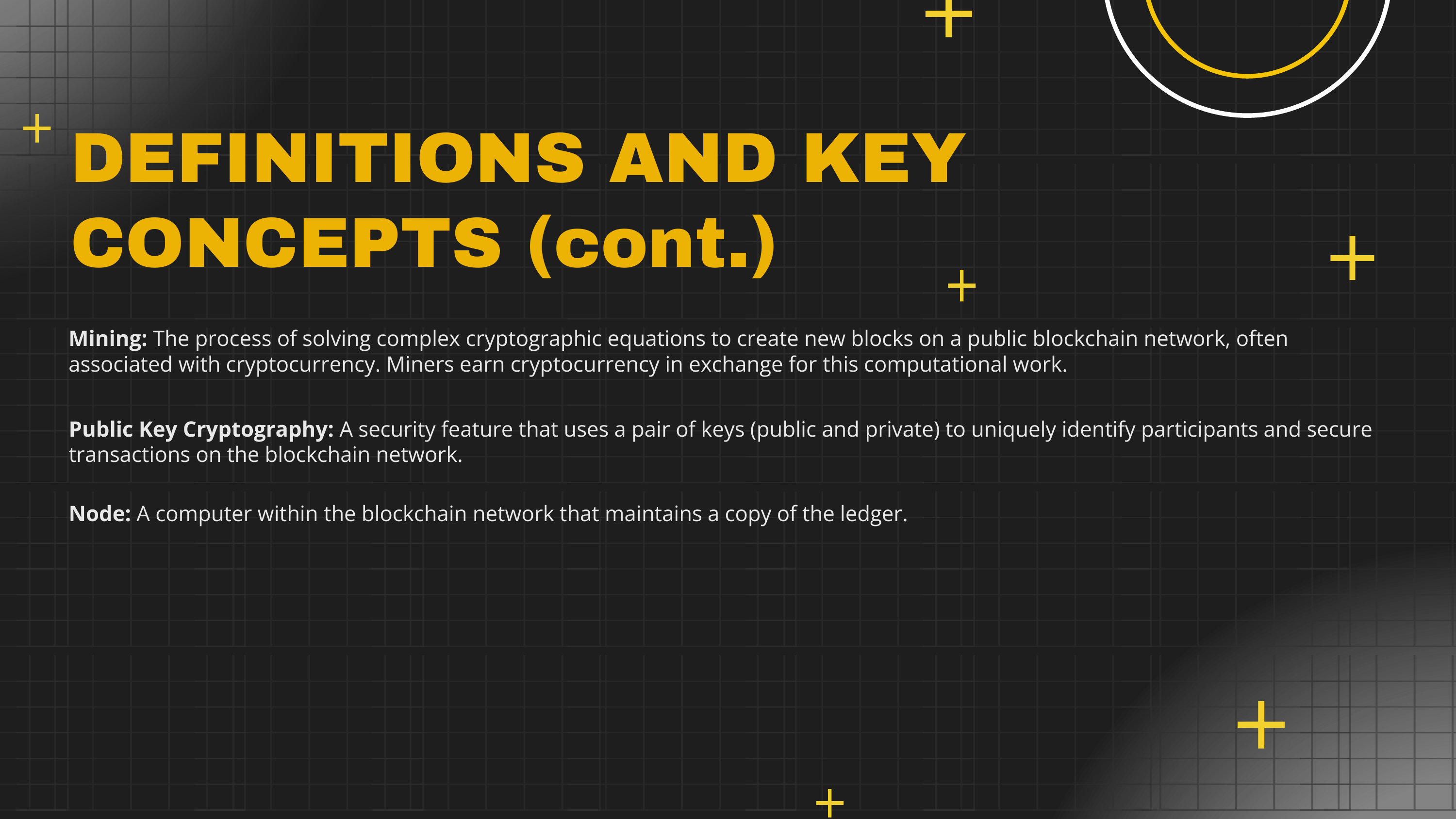

DEFINITIONS AND KEY CONCEPTS (cont.)

Mining: The process of solving complex cryptographic equations to create new blocks on a public blockchain network, often associated with cryptocurrency. Miners earn cryptocurrency in exchange for this computational work.
Public Key Cryptography: A security feature that uses a pair of keys (public and private) to uniquely identify participants and secure transactions on the blockchain network.
Node: A computer within the blockchain network that maintains a copy of the ledger.